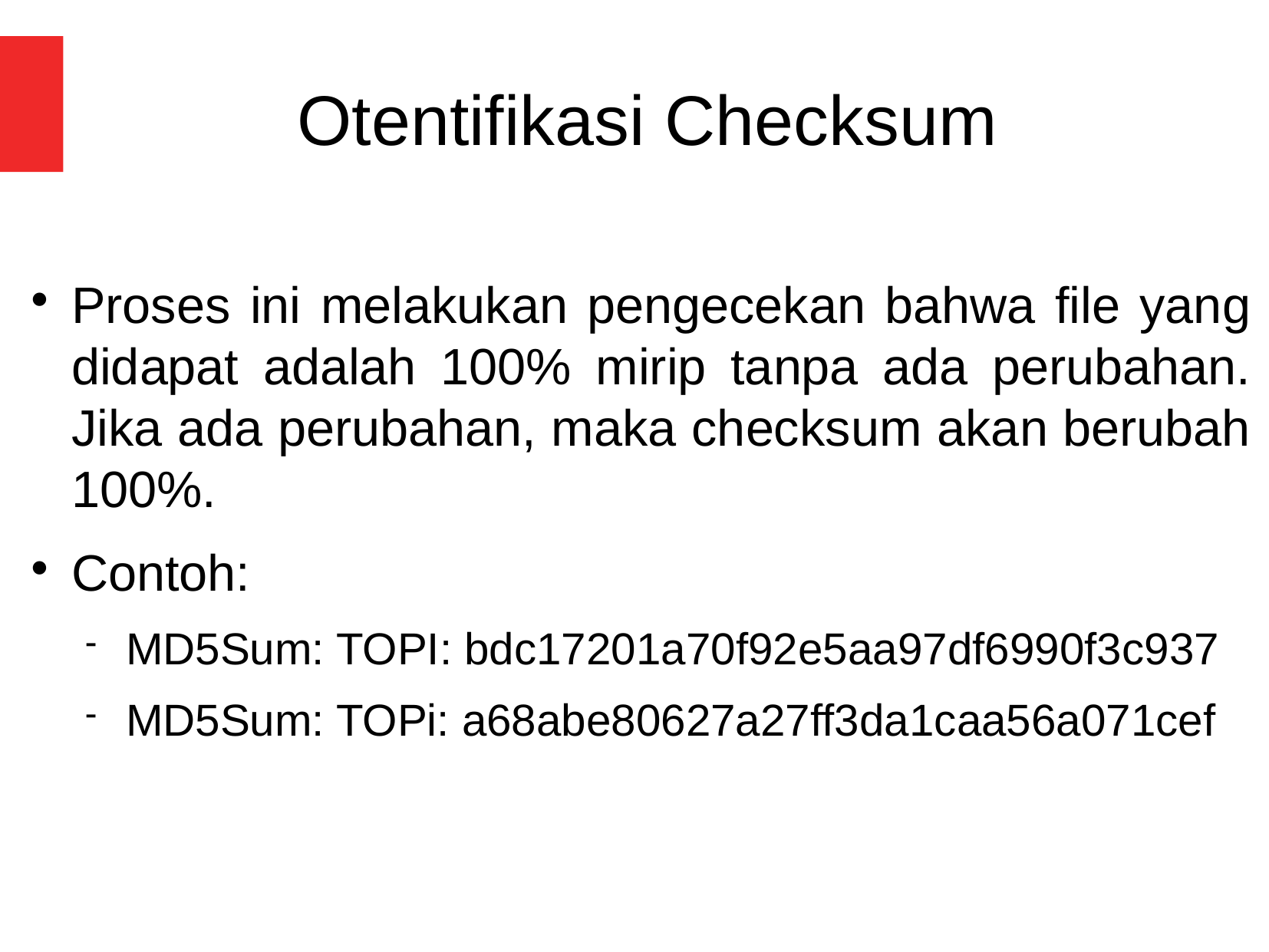

Otentifikasi Checksum
Proses ini melakukan pengecekan bahwa file yang didapat adalah 100% mirip tanpa ada perubahan. Jika ada perubahan, maka checksum akan berubah 100%.
Contoh:
MD5Sum: TOPI: bdc17201a70f92e5aa97df6990f3c937
MD5Sum: TOPi: a68abe80627a27ff3da1caa56a071cef